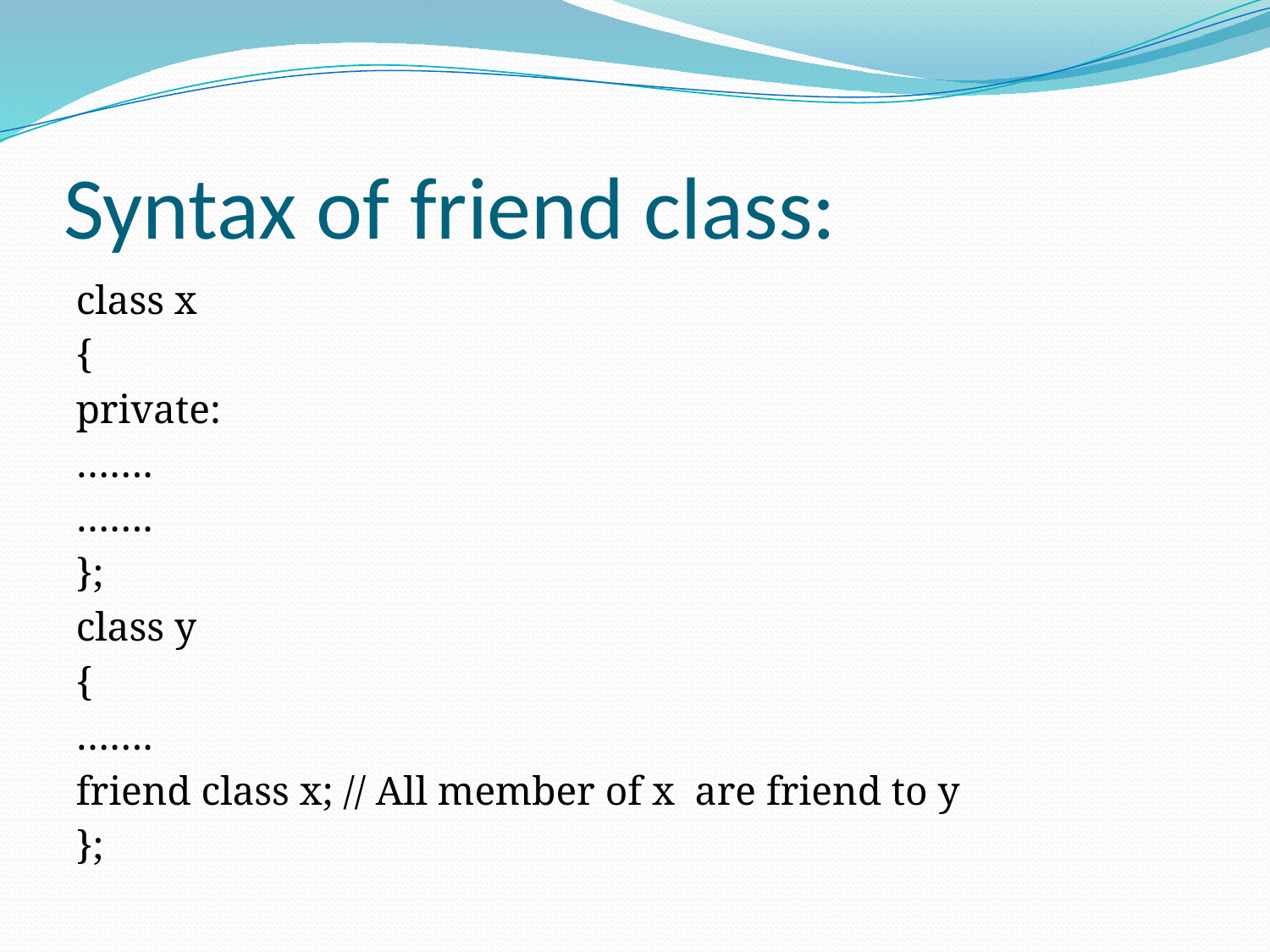

# Syntax of friend class:
class x
{
private:
…….
…….
};
class y
{
…….
friend class x; // All member of x  are friend to y
};